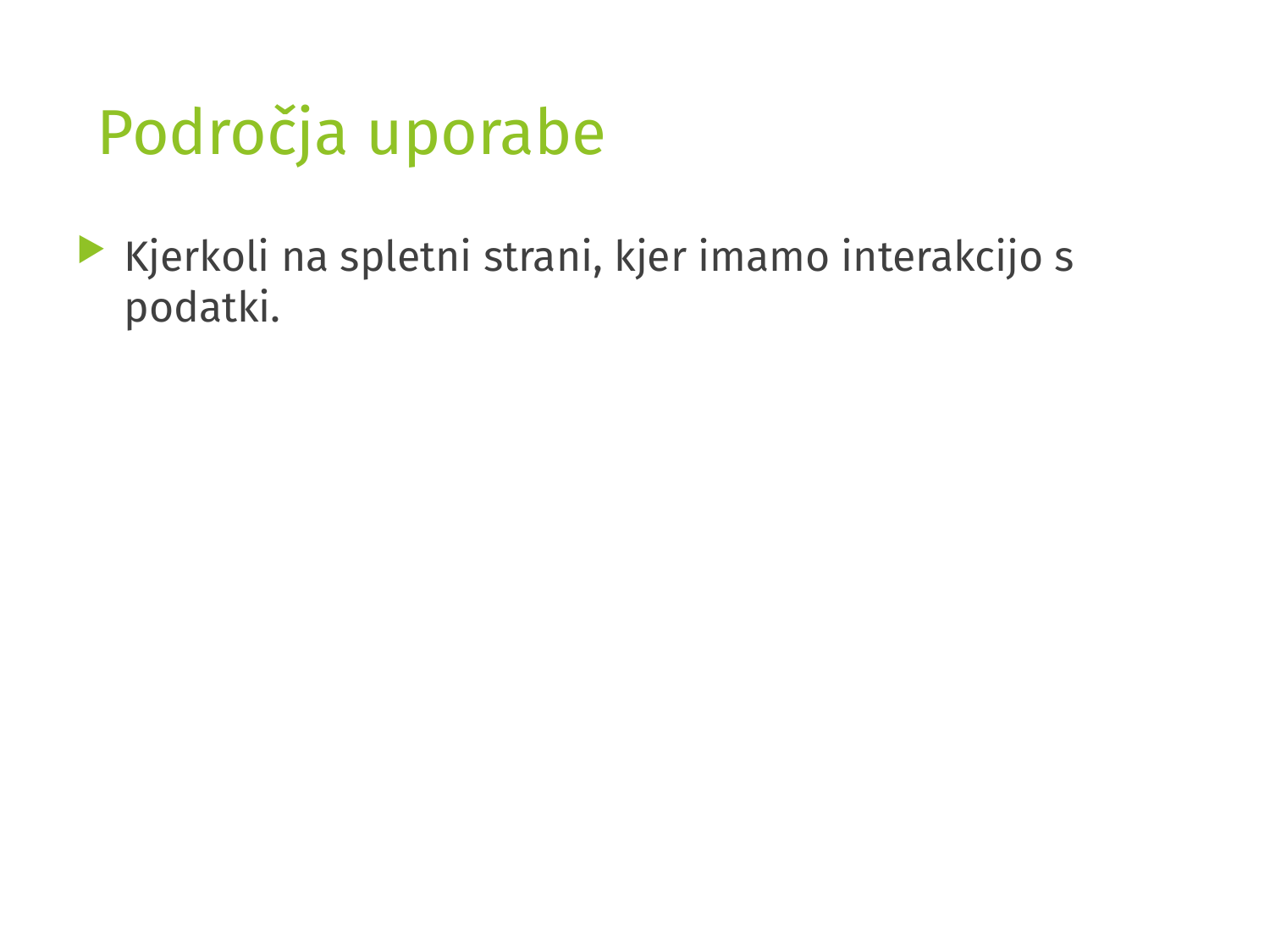

# Področja uporabe
Kjerkoli na spletni strani, kjer imamo interakcijo s podatki.